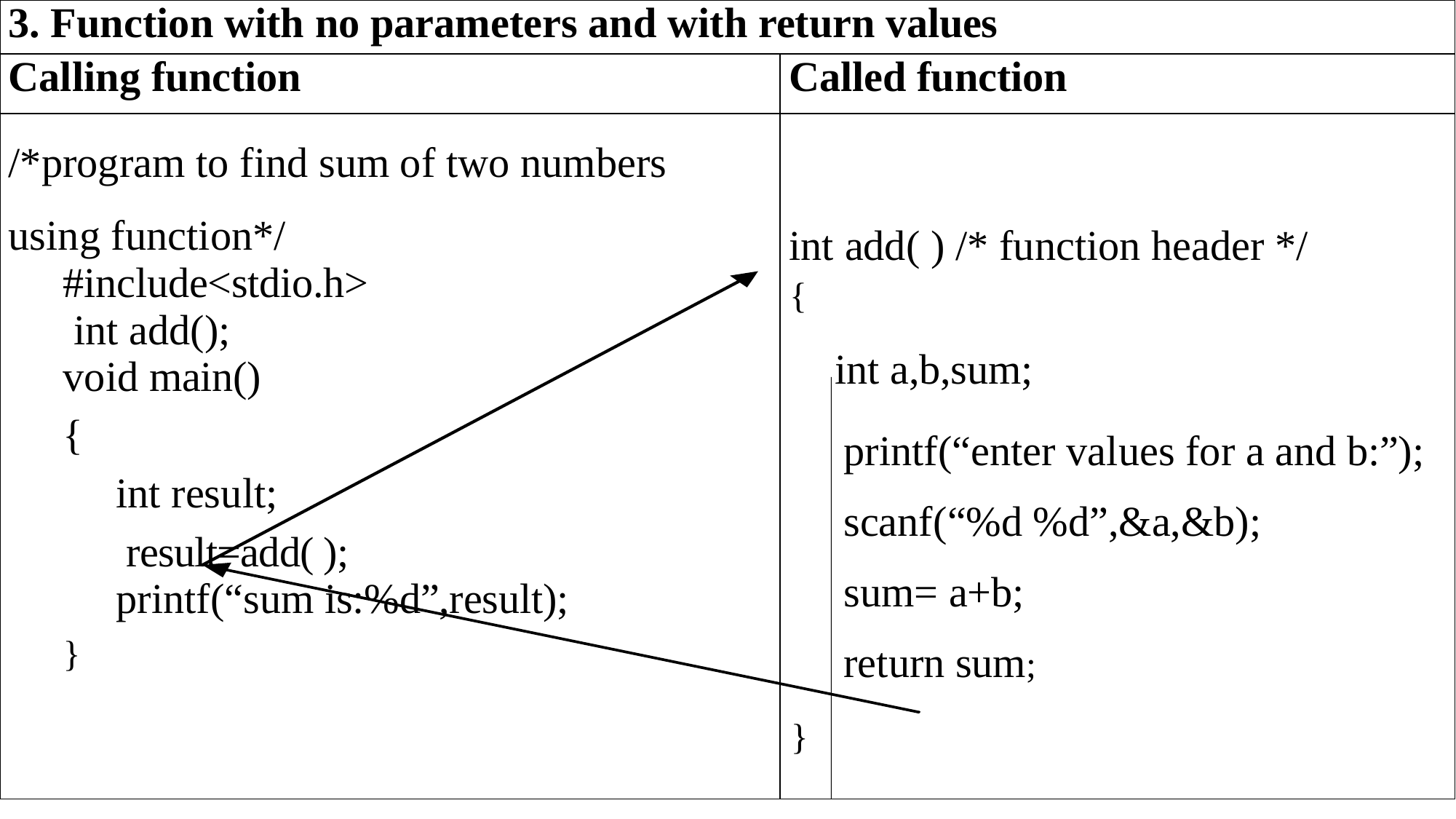

| 3. Function with no parameters and with return values |  |
| --- | --- |
| Calling function | Called function |
| /\*program to find sum of two numbers using function\*/ #include<stdio.h> int add(); void main() { int result; result=add( ); printf(“sum is:%d”,result); } | int add( ) /\* function header \*/  {   int a,b,sum; printf(“enter values for a and b:”); scanf(“%d %d”,&a,&b); sum= a+b; return sum; } |